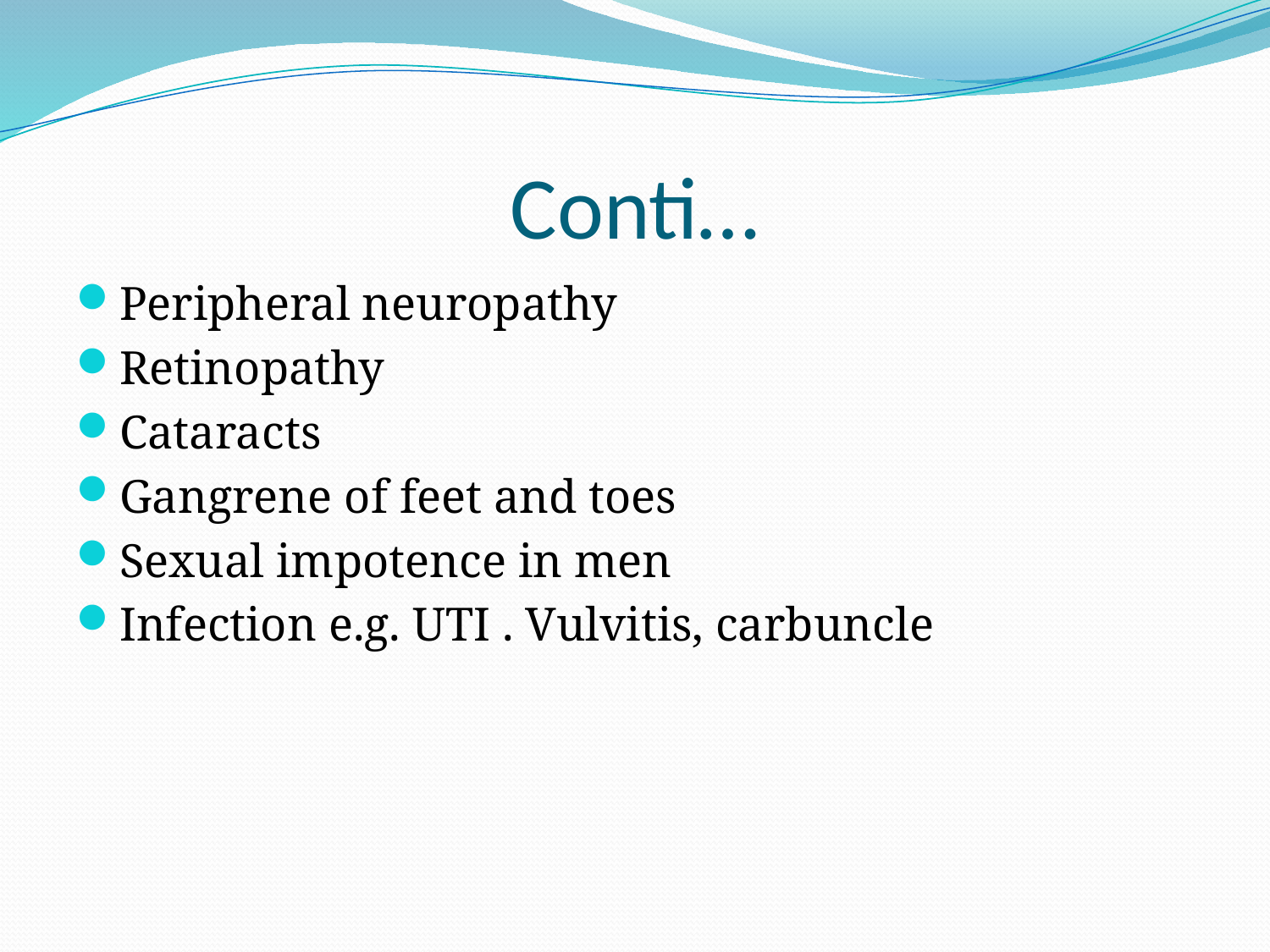

# Conti…
Peripheral neuropathy
Retinopathy
Cataracts
Gangrene of feet and toes
Sexual impotence in men
Infection e.g. UTI . Vulvitis, carbuncle